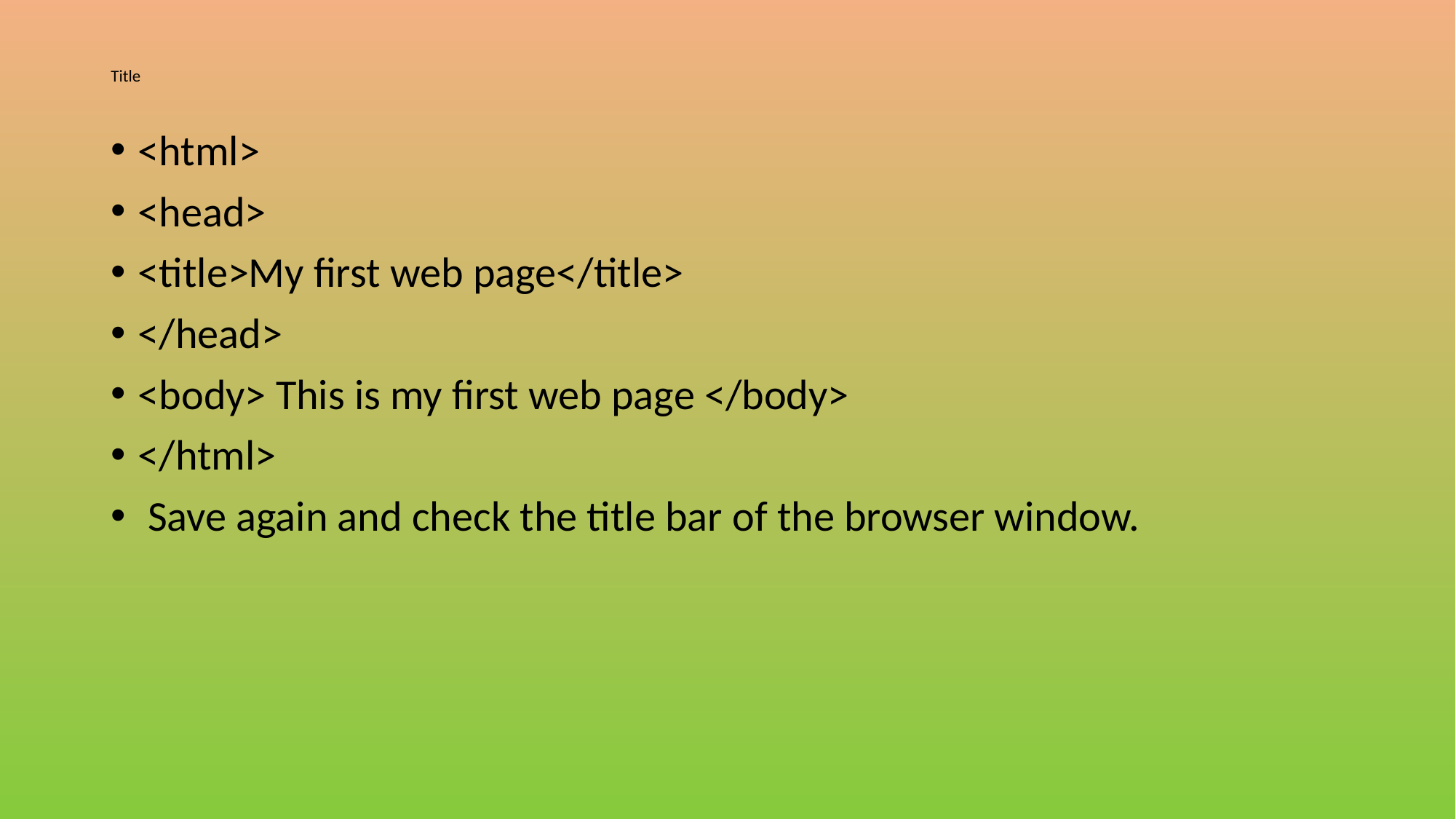

# Title
<html>
<head>
<title>My first web page</title>
</head>
<body> This is my first web page </body>
</html>
 Save again and check the title bar of the browser window.